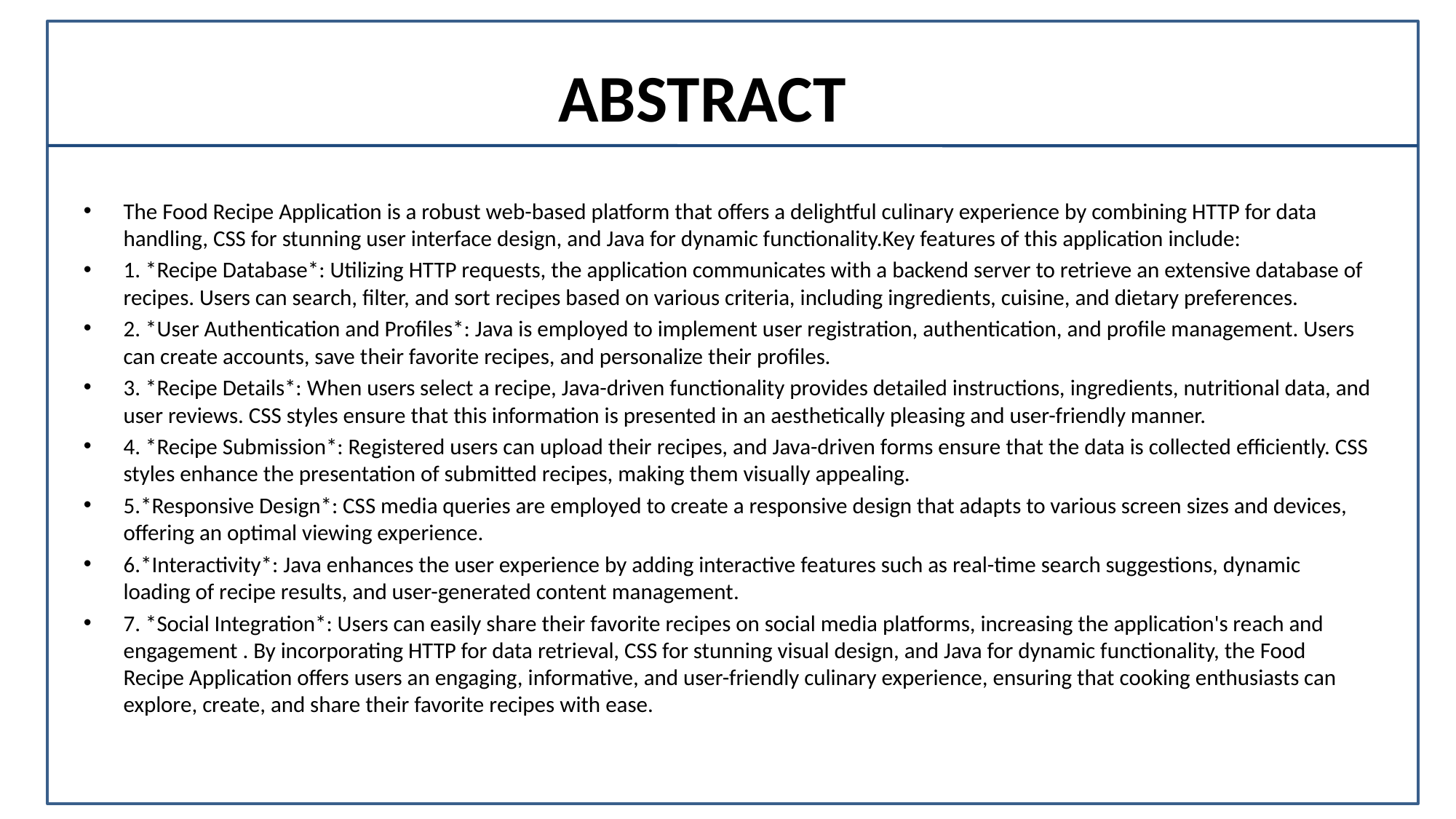

# ABSTRACT
The Food Recipe Application is a robust web-based platform that offers a delightful culinary experience by combining HTTP for data handling, CSS for stunning user interface design, and Java for dynamic functionality.Key features of this application include:
1. *Recipe Database*: Utilizing HTTP requests, the application communicates with a backend server to retrieve an extensive database of recipes. Users can search, filter, and sort recipes based on various criteria, including ingredients, cuisine, and dietary preferences.
2. *User Authentication and Profiles*: Java is employed to implement user registration, authentication, and profile management. Users can create accounts, save their favorite recipes, and personalize their profiles.
3. *Recipe Details*: When users select a recipe, Java-driven functionality provides detailed instructions, ingredients, nutritional data, and user reviews. CSS styles ensure that this information is presented in an aesthetically pleasing and user-friendly manner.
4. *Recipe Submission*: Registered users can upload their recipes, and Java-driven forms ensure that the data is collected efficiently. CSS styles enhance the presentation of submitted recipes, making them visually appealing.
5.*Responsive Design*: CSS media queries are employed to create a responsive design that adapts to various screen sizes and devices, offering an optimal viewing experience.
6.*Interactivity*: Java enhances the user experience by adding interactive features such as real-time search suggestions, dynamic loading of recipe results, and user-generated content management.
7. *Social Integration*: Users can easily share their favorite recipes on social media platforms, increasing the application's reach and engagement . By incorporating HTTP for data retrieval, CSS for stunning visual design, and Java for dynamic functionality, the Food Recipe Application offers users an engaging, informative, and user-friendly culinary experience, ensuring that cooking enthusiasts can explore, create, and share their favorite recipes with ease.